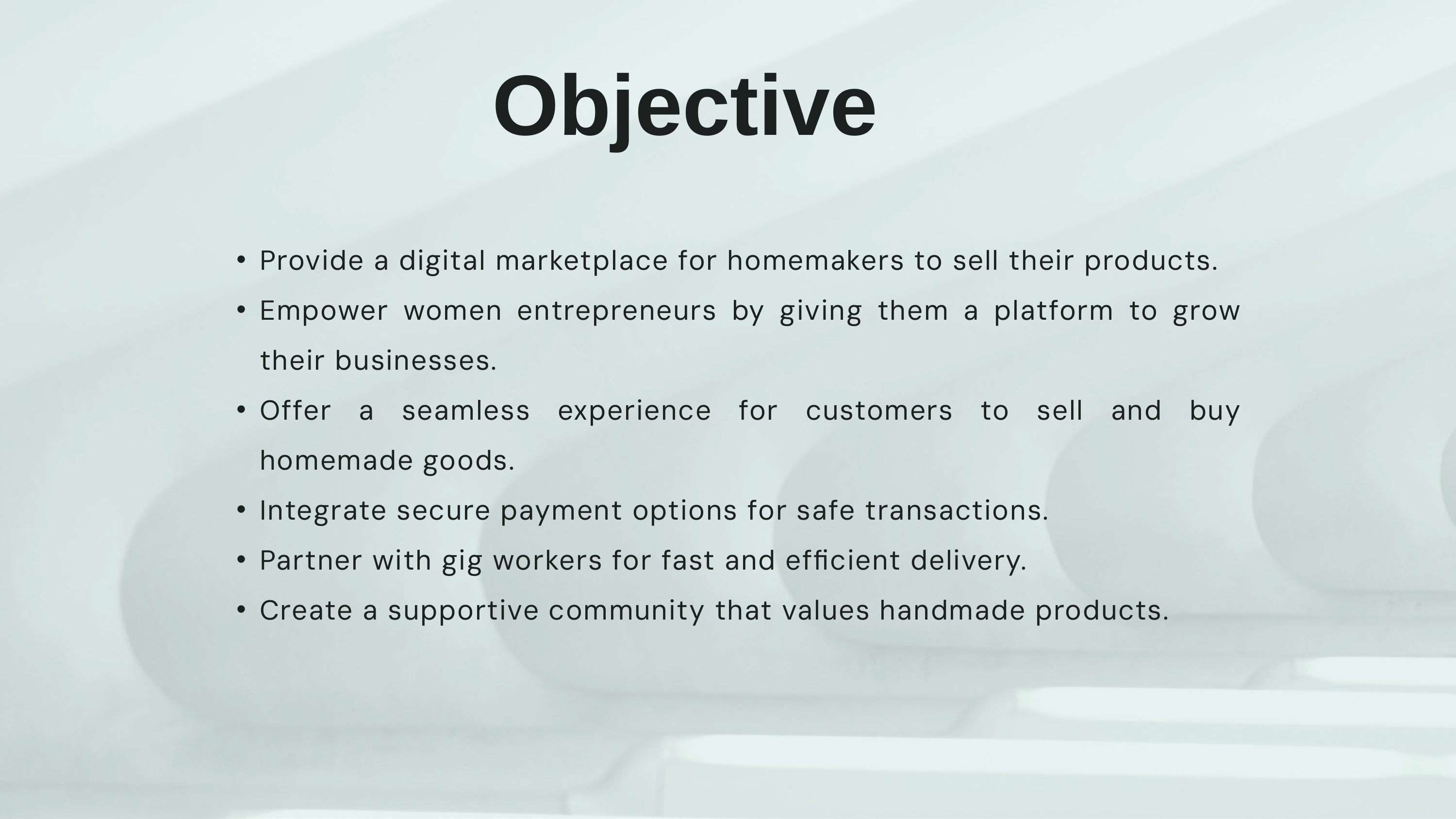

Objective
Provide a digital marketplace for homemakers to sell their products.
Empower women entrepreneurs by giving them a platform to grow their businesses.
Offer a seamless experience for customers to sell and buy homemade goods.
Integrate secure payment options for safe transactions.
Partner with gig workers for fast and efficient delivery.
Create a supportive community that values handmade products.